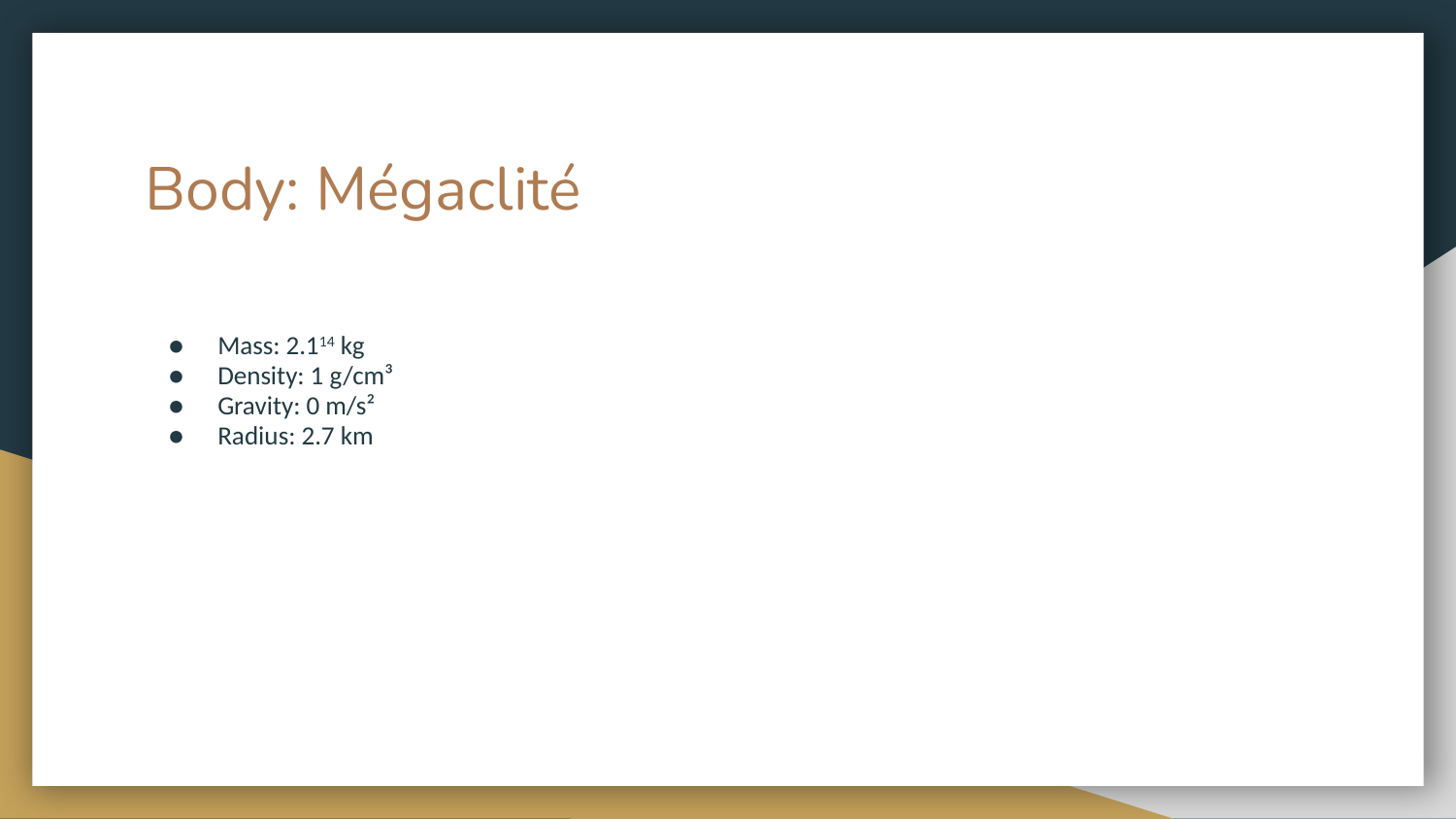

# Body: Mégaclité
Mass: 2.114 kg
Density: 1 g/cm³
Gravity: 0 m/s²
Radius: 2.7 km